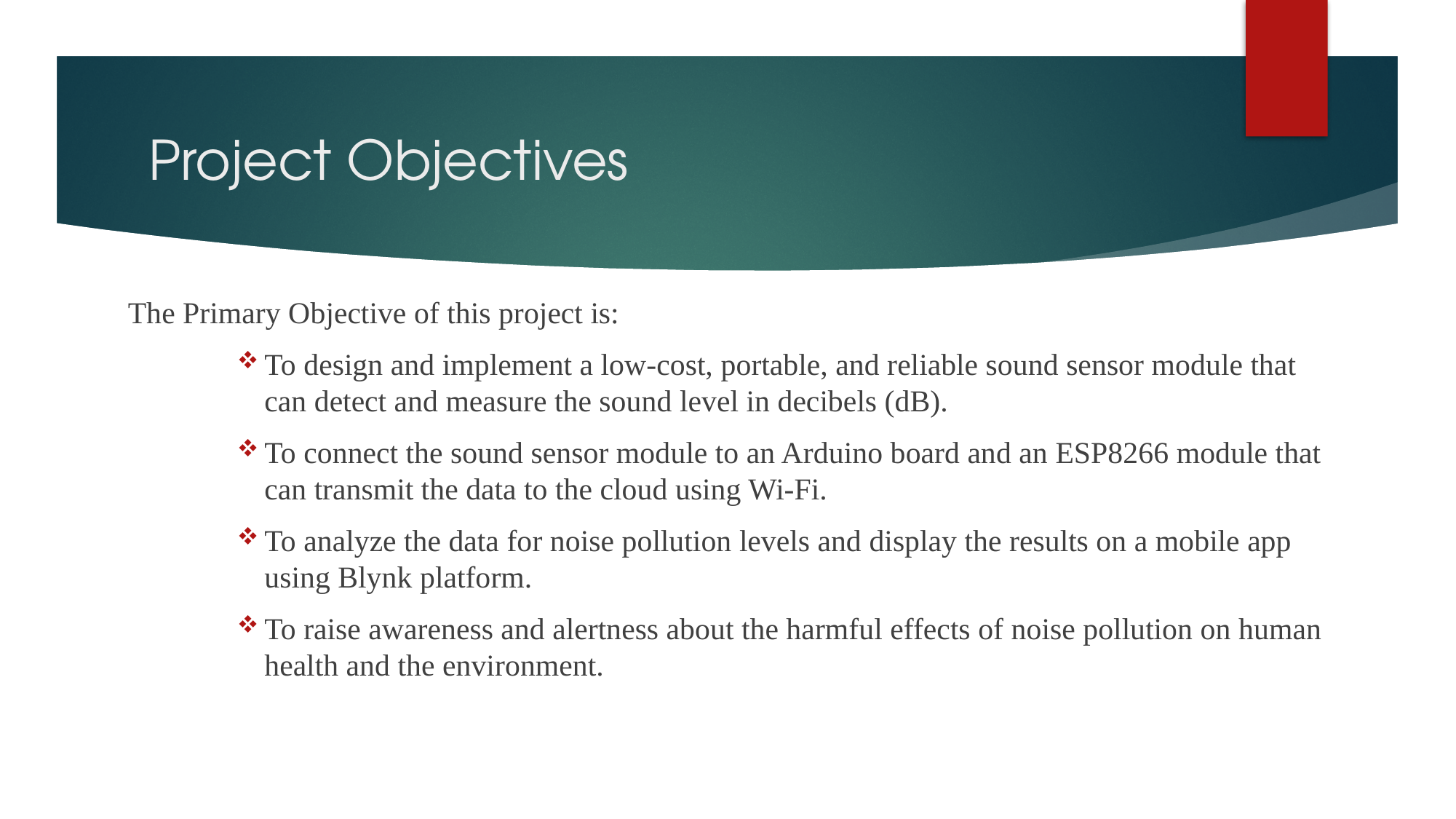

# Project Objectives
The Primary Objective of this project is:
To design and implement a low-cost, portable, and reliable sound sensor module that can detect and measure the sound level in decibels (dB).
To connect the sound sensor module to an Arduino board and an ESP8266 module that can transmit the data to the cloud using Wi-Fi.
To analyze the data for noise pollution levels and display the results on a mobile app using Blynk platform.
To raise awareness and alertness about the harmful effects of noise pollution on human health and the environment.